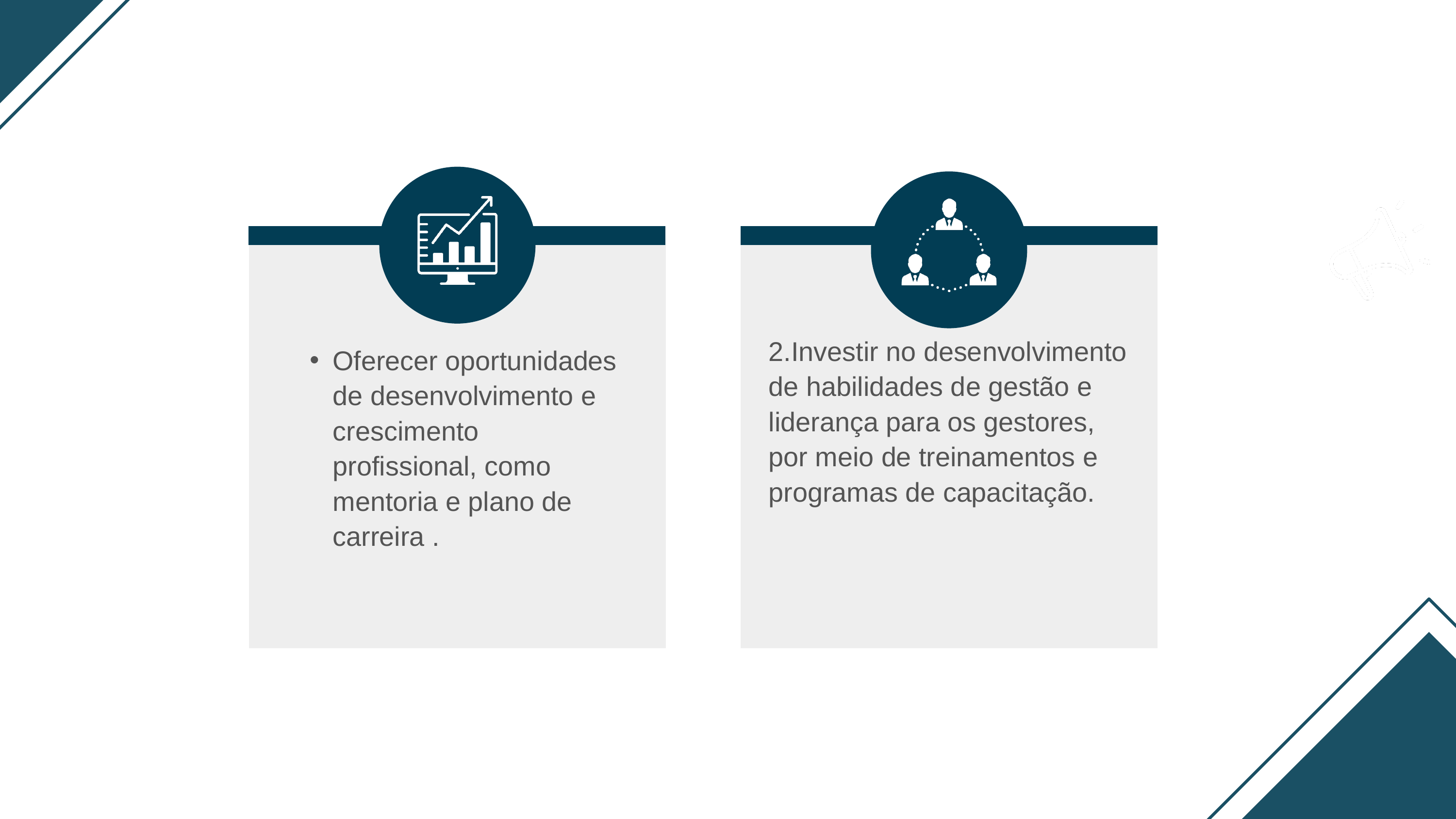

2.Investir no desenvolvimento de habilidades de gestão e liderança para os gestores, por meio de treinamentos e programas de capacitação.

Oferecer oportunidades de desenvolvimento e crescimento profissional, como  mentoria e plano de carreira .